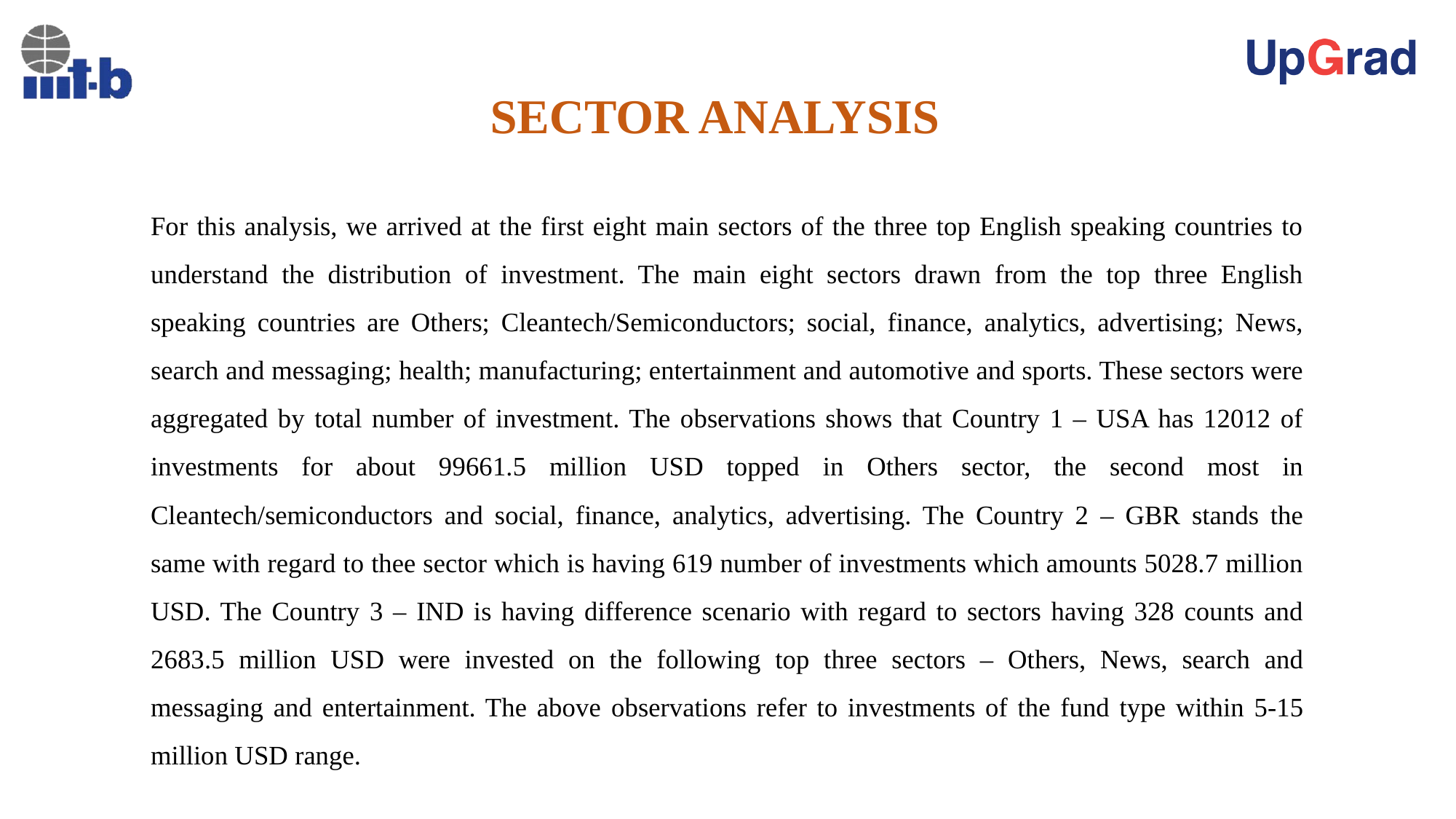

# SECTOR ANALYSIS
For this analysis, we arrived at the first eight main sectors of the three top English speaking countries to understand the distribution of investment. The main eight sectors drawn from the top three English speaking countries are Others; Cleantech/Semiconductors; social, finance, analytics, advertising; News, search and messaging; health; manufacturing; entertainment and automotive and sports. These sectors were aggregated by total number of investment. The observations shows that Country 1 – USA has 12012 of investments for about 99661.5 million USD topped in Others sector, the second most in Cleantech/semiconductors and social, finance, analytics, advertising. The Country 2 – GBR stands the same with regard to thee sector which is having 619 number of investments which amounts 5028.7 million USD. The Country 3 – IND is having difference scenario with regard to sectors having 328 counts and 2683.5 million USD were invested on the following top three sectors – Others, News, search and messaging and entertainment. The above observations refer to investments of the fund type within 5-15 million USD range.